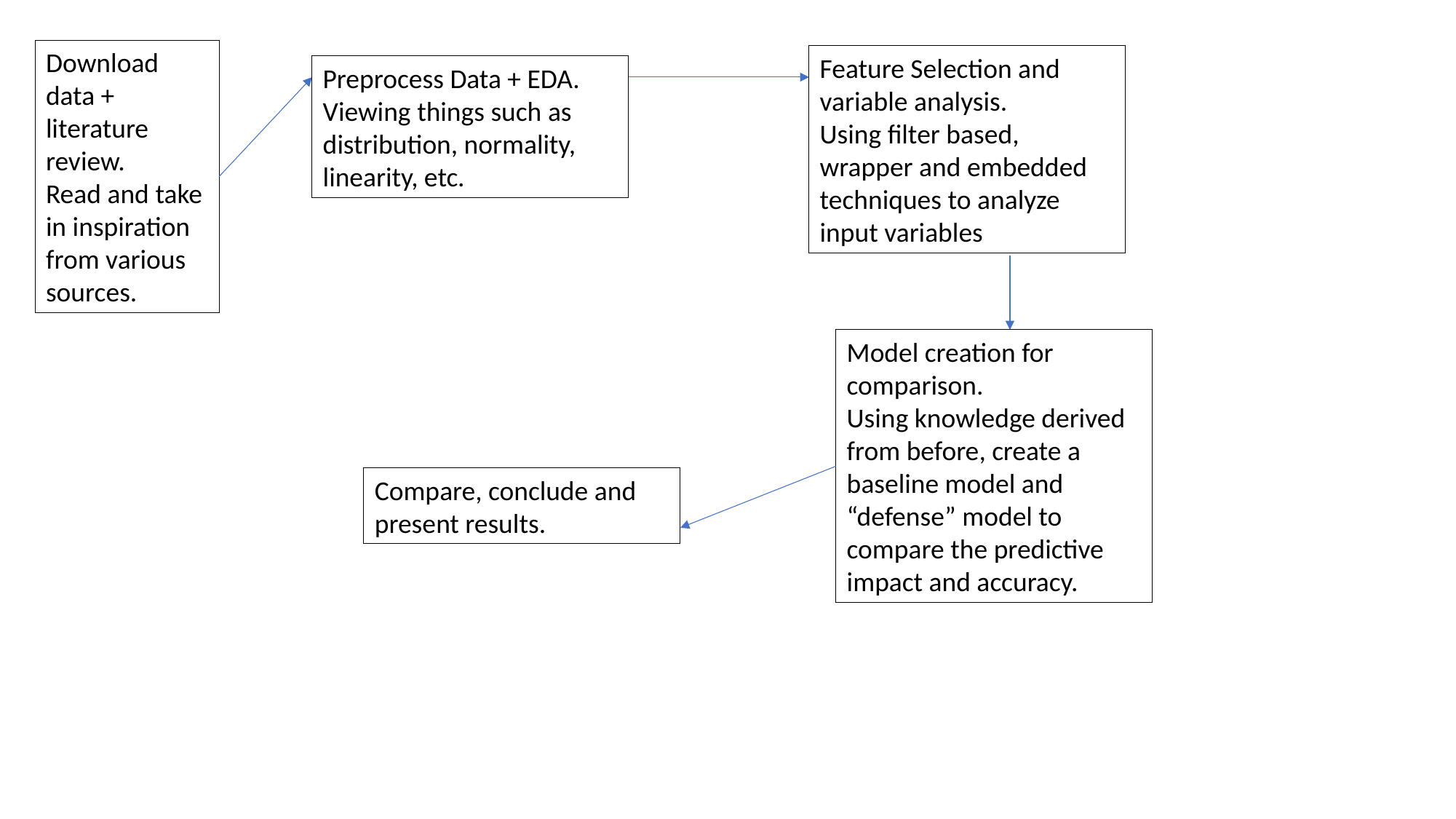

Download data + literature review.
Read and take in inspiration from various sources.
Feature Selection and variable analysis.
Using filter based, wrapper and embedded techniques to analyze input variables
Preprocess Data + EDA.
Viewing things such as distribution, normality, linearity, etc.
Model creation for comparison.
Using knowledge derived from before, create a baseline model and “defense” model to compare the predictive impact and accuracy.
Compare, conclude and present results.